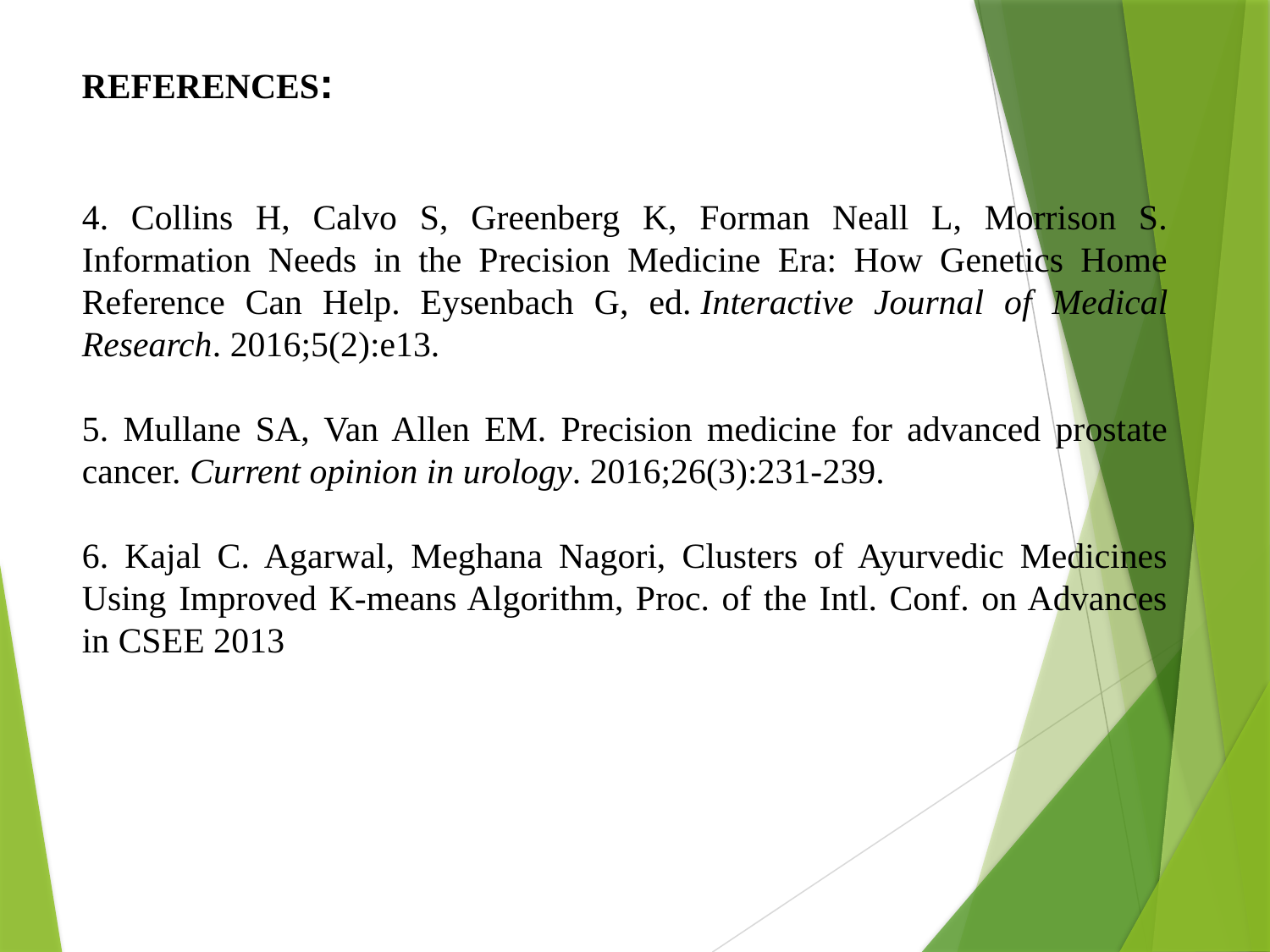

REFERENCES:
4. Collins H, Calvo S, Greenberg K, Forman Neall L, Morrison S. Information Needs in the Precision Medicine Era: How Genetics Home Reference Can Help. Eysenbach G, ed. Interactive Journal of Medical Research. 2016;5(2):e13.

5. Mullane SA, Van Allen EM. Precision medicine for advanced prostate cancer. Current opinion in urology. 2016;26(3):231-239.

6. Kajal C. Agarwal, Meghana Nagori, Clusters of Ayurvedic Medicines Using Improved K-means Algorithm, Proc. of the Intl. Conf. on Advances in CSEE 2013